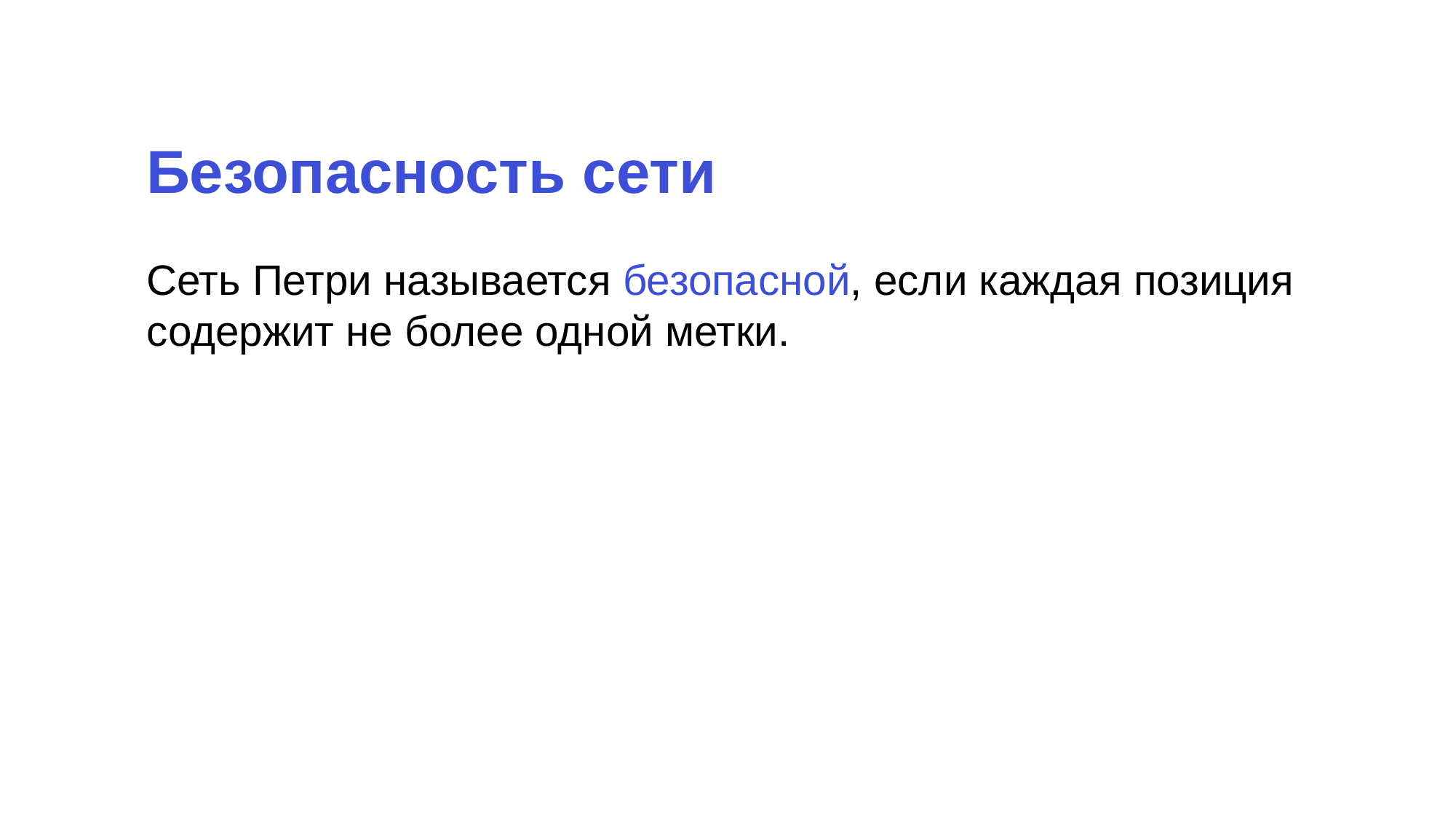

Безопасность сети
Сеть Петри называется безопасной, если каждая позиция содержит не более одной метки.